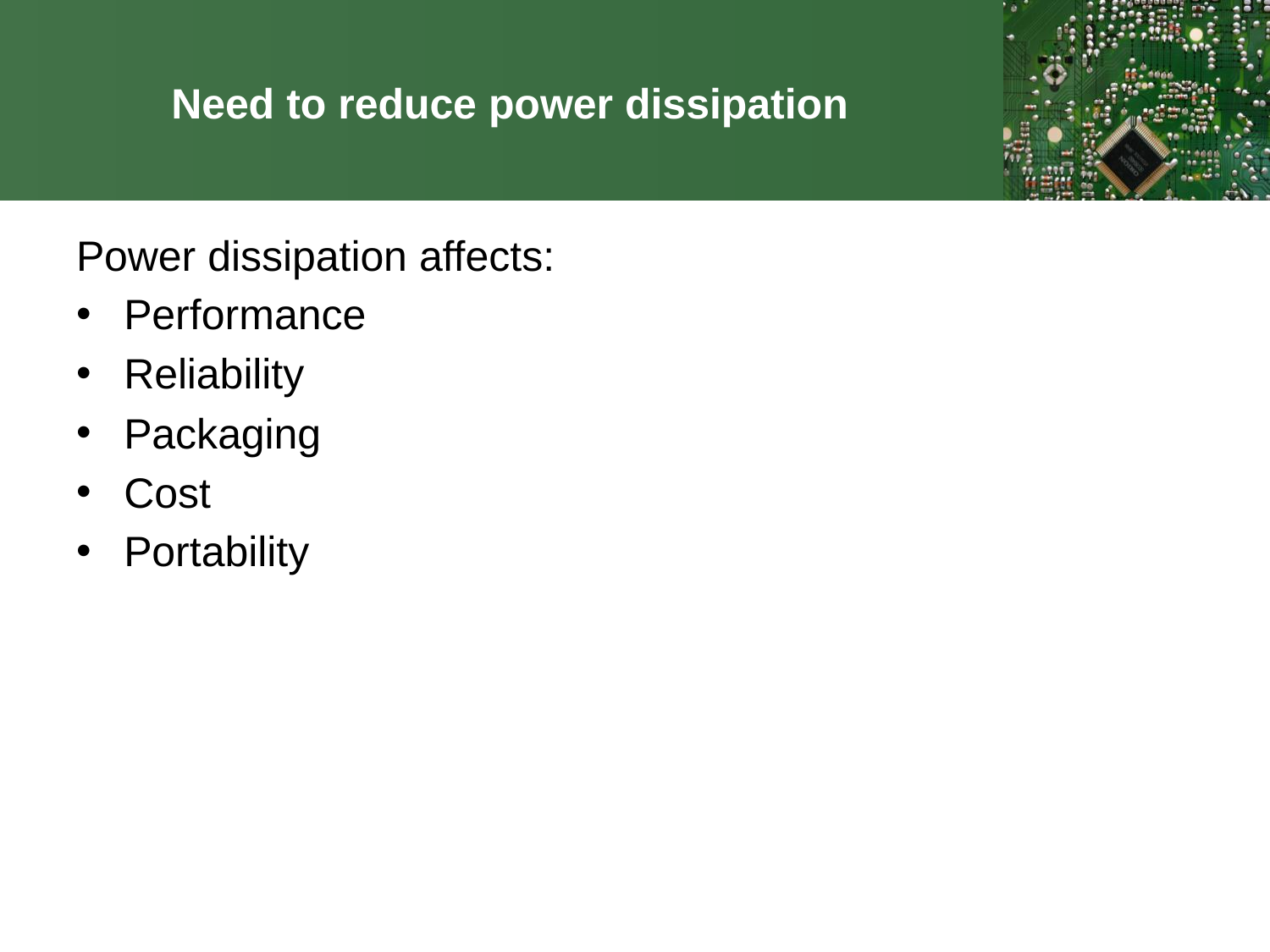

# Need to reduce power dissipation
Power dissipation affects:
Performance
Reliability
Packaging
Cost
Portability